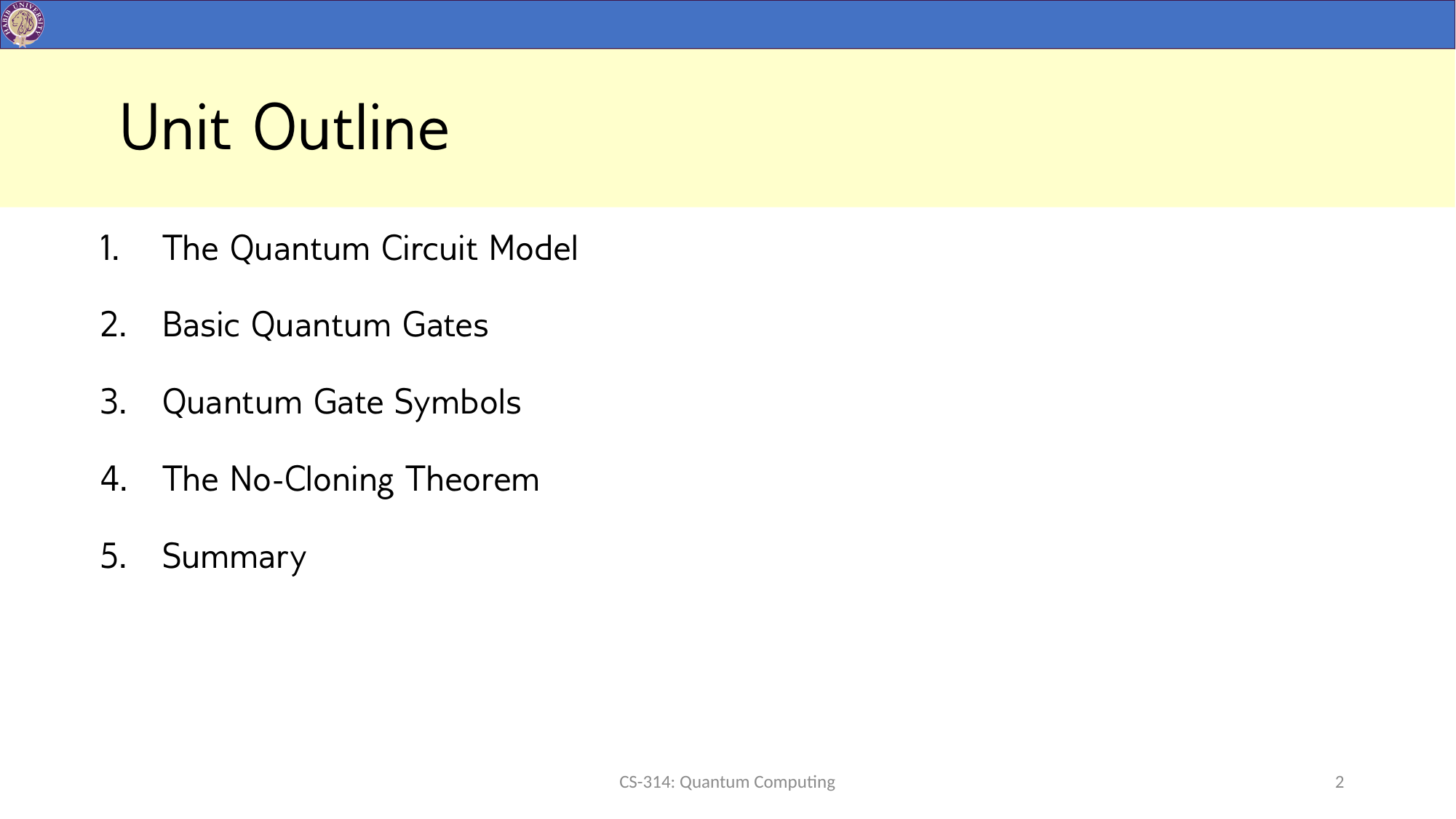

# Unit Outline
The Quantum Circuit Model
Basic Quantum Gates
Quantum Gate Symbols
The No-Cloning Theorem
Summary
CS-314: Quantum Computing
2